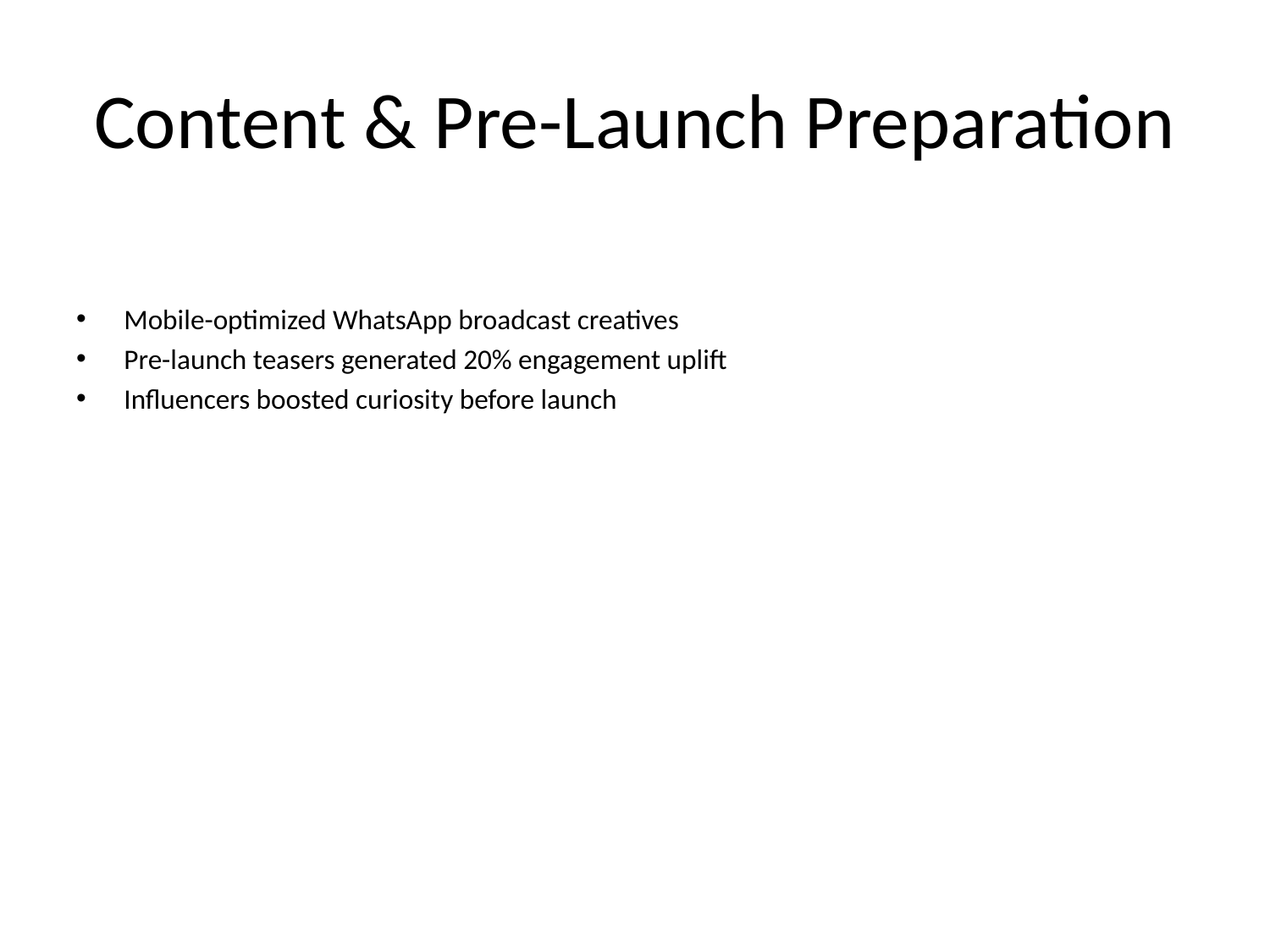

# Content & Pre-Launch Preparation

Mobile-optimized WhatsApp broadcast creatives
Pre-launch teasers generated 20% engagement uplift
Influencers boosted curiosity before launch